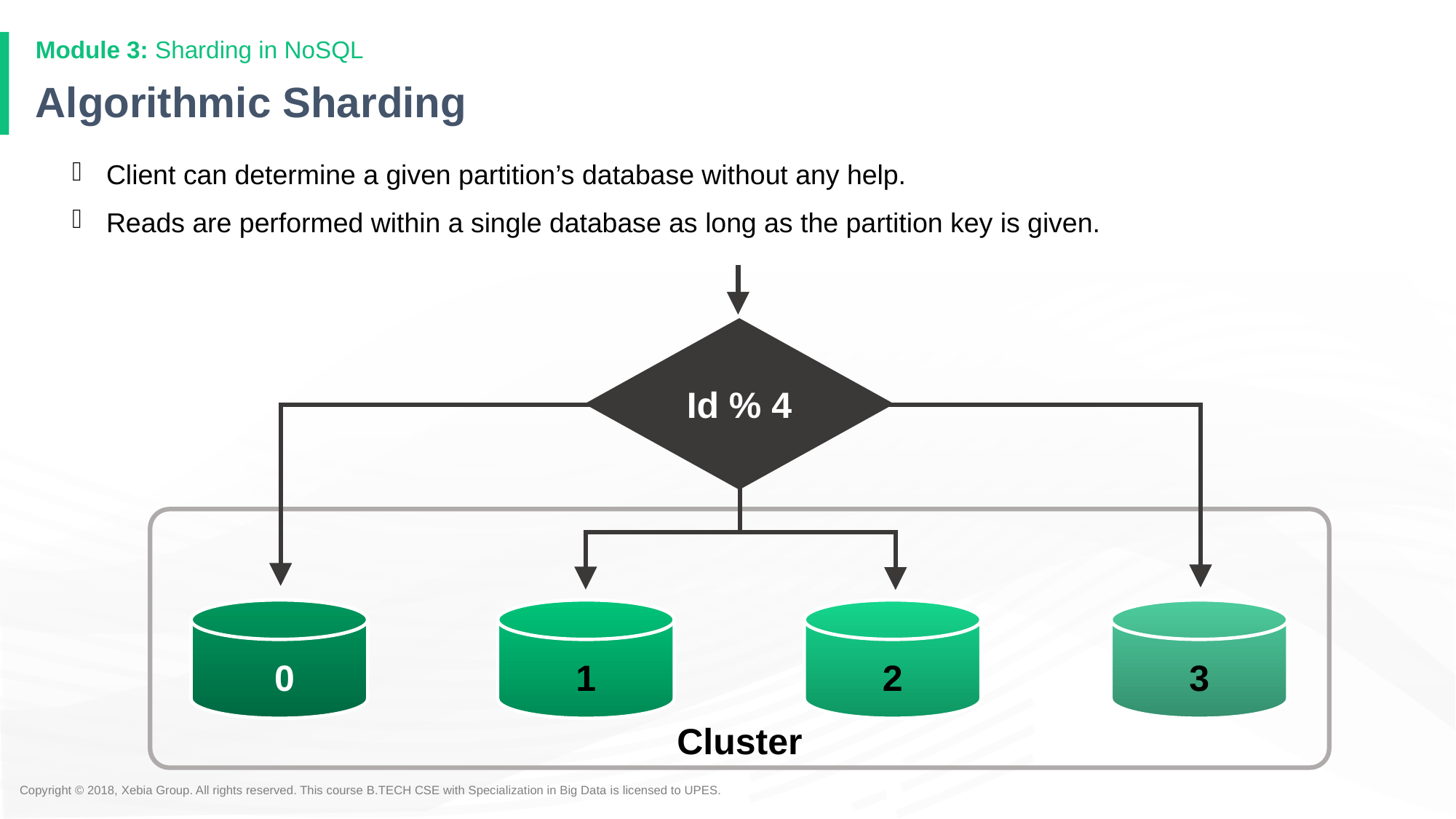

Module 3: Sharding in NoSQL
# Algorithmic Sharding
Client can determine a given partition’s database without any help.
Reads are performed within a single database as long as the partition key is given.

Id % 4

Cluster

 0
1
2
3